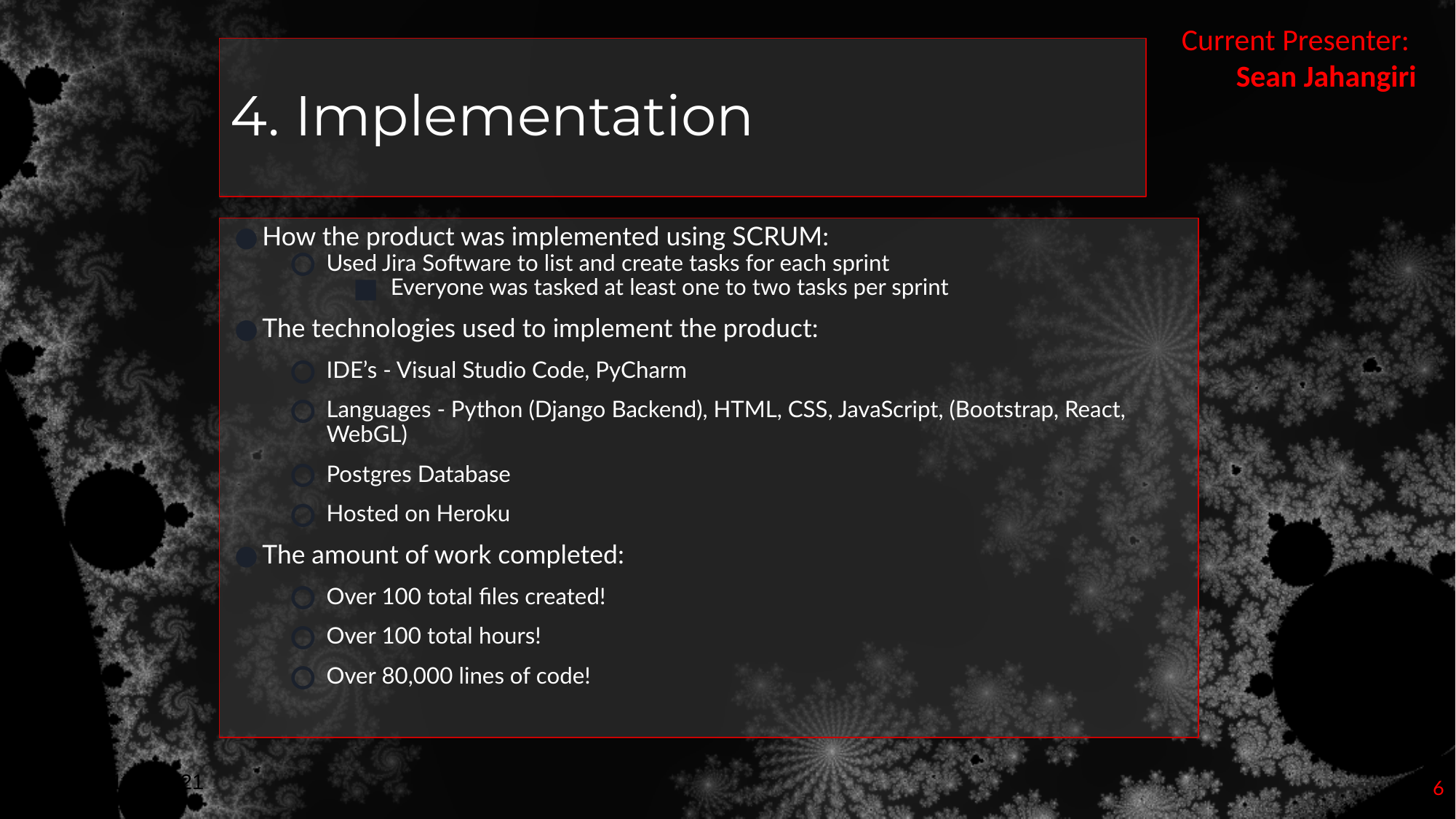

Current Presenter:
Sean Jahangiri
# 4. Implementation
How the product was implemented using SCRUM:
Used Jira Software to list and create tasks for each sprint
Everyone was tasked at least one to two tasks per sprint
The technologies used to implement the product:
IDE’s - Visual Studio Code, PyCharm
Languages - Python (Django Backend), HTML, CSS, JavaScript, (Bootstrap, React, WebGL)
Postgres Database
Hosted on Heroku
The amount of work completed:
Over 100 total files created!
Over 100 total hours!
Over 80,000 lines of code!
6
11/9/2021